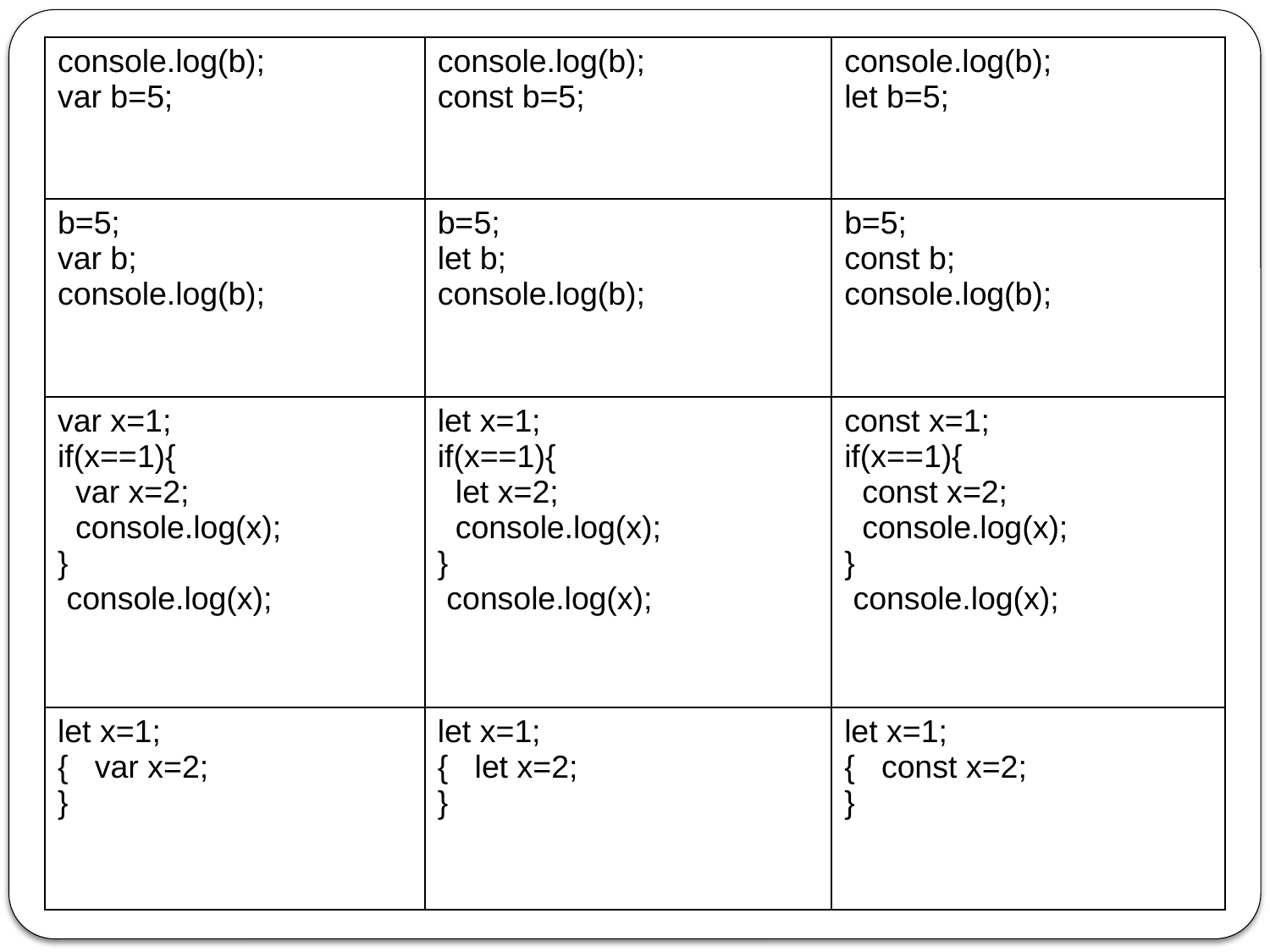

| console.log(b); var b=5; // undefined | console.log(b); const b=5; // b is not defined | console.log(b); let b=5; // b is not defined |
| --- | --- | --- |
| b=5; var b; console.log(b); // 5 | b=5; let b; console.log(b); // Cannot access 'b' before initialization | b=5; const b; console.log(b); //Missing initializer in const declaration |
| var x=1; if(x==1){ var x=2; console.log(x); } console.log(x); //2 //2 | let x=1; if(x==1){ let x=2; console.log(x); } console.log(x); //2 //1 | const x=1; if(x==1){ const x=2; console.log(x); } console.log(x); //2 //1 |
| let x=1; { var x=2; } //Identifier 'x' has already been declared | let x=1; { let x=2; } // no error block scope | let x=1; { const x=2; } // no error |